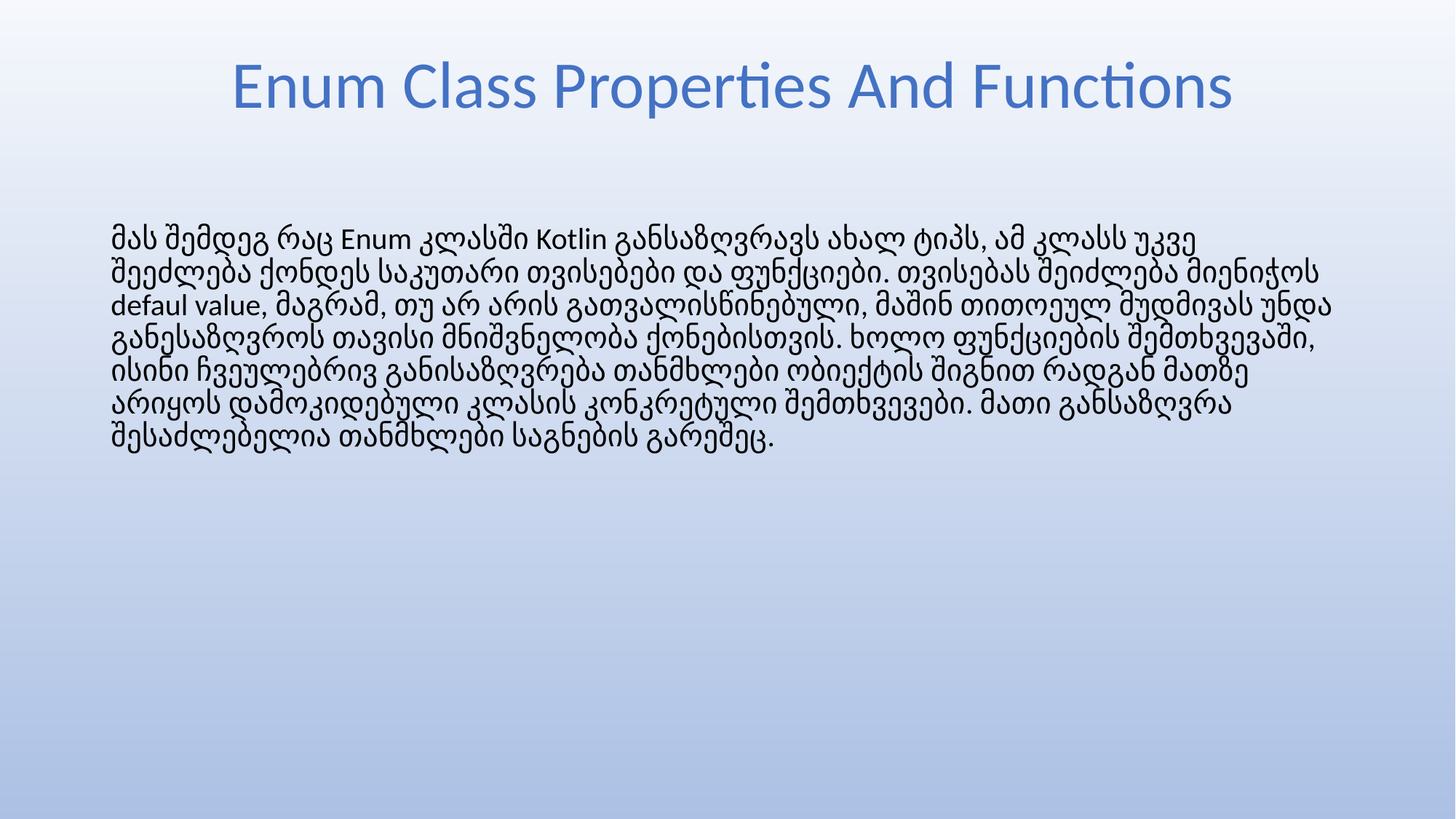

# Enum Class Properties And Functions

მას შემდეგ რაც Enum კლასში Kotlin განსაზღვრავს ახალ ტიპს, ამ კლასს უკვე შეეძლება ქონდეს საკუთარი თვისებები და ფუნქციები. თვისებას შეიძლება მიენიჭოს defaul value, მაგრამ, თუ არ არის გათვალისწინებული, მაშინ თითოეულ მუდმივას უნდა განესაზღვროს თავისი მნიშვნელობა ქონებისთვის. ხოლო ფუნქციების შემთხვევაში, ისინი ჩვეულებრივ განისაზღვრება თანმხლები ობიექტის შიგნით რადგან მათზე არიყოს დამოკიდებული კლასის კონკრეტული შემთხვევები. მათი განსაზღვრა შესაძლებელია თანმხლები საგნების გარეშეც.